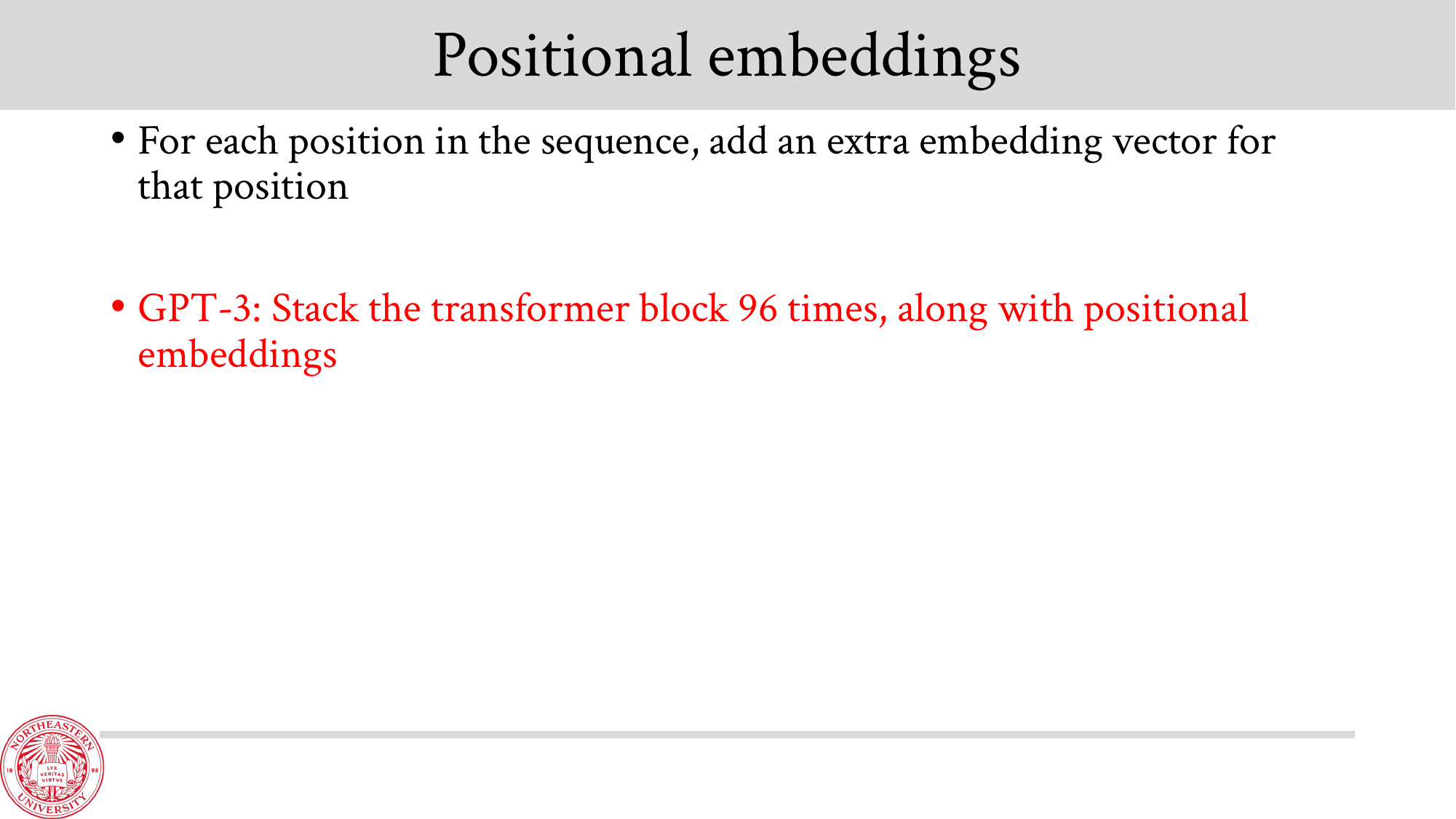

# Positional embeddings
For each position in the sequence, add an extra embedding vector for that position

GPT-3: Stack the transformer block 96 times, along with positional embeddings